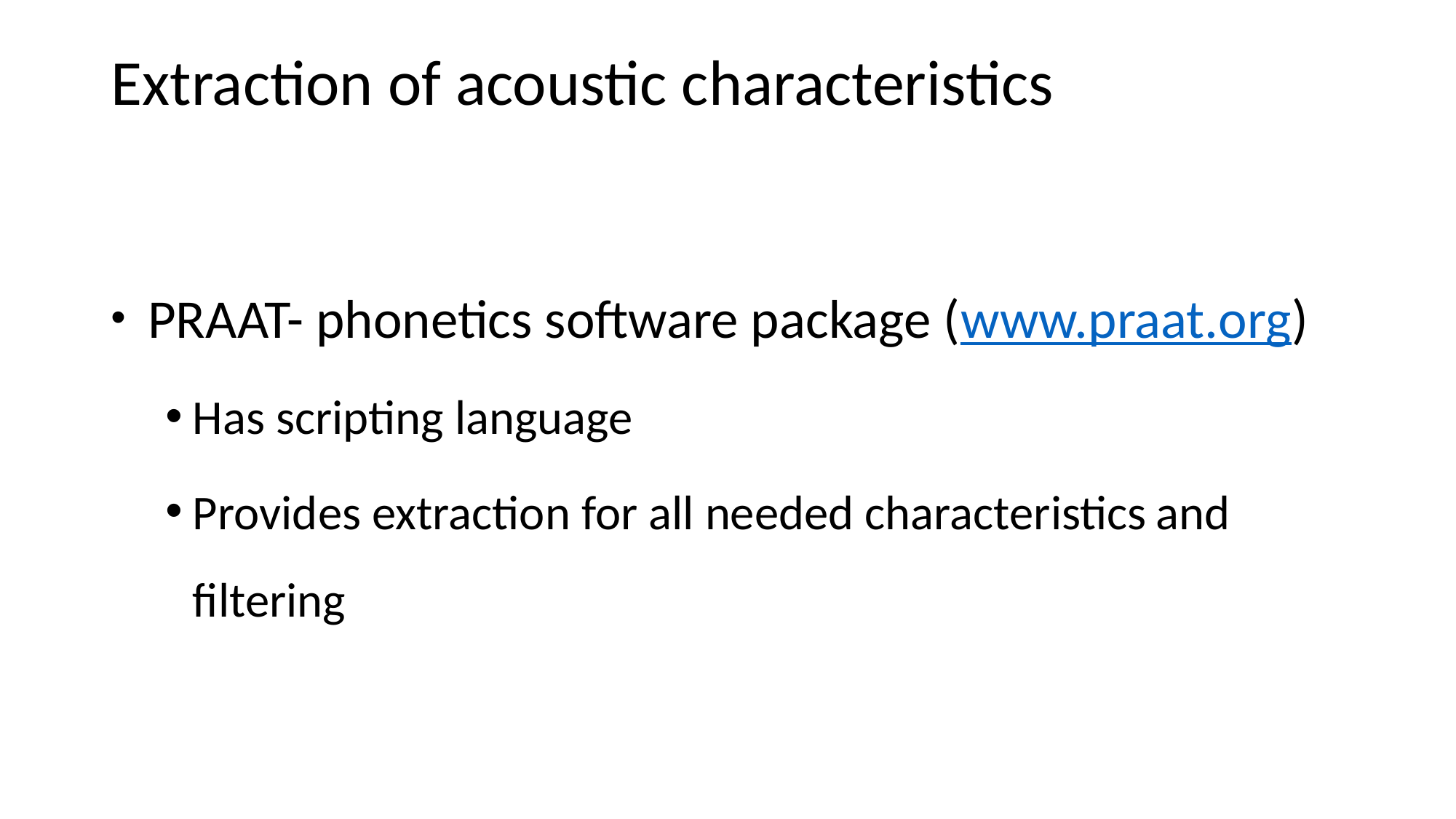

# Extraction of acoustic characteristics
 PRAAT- phonetics software package (www.praat.org)
Has scripting language
Provides extraction for all needed characteristics and filtering